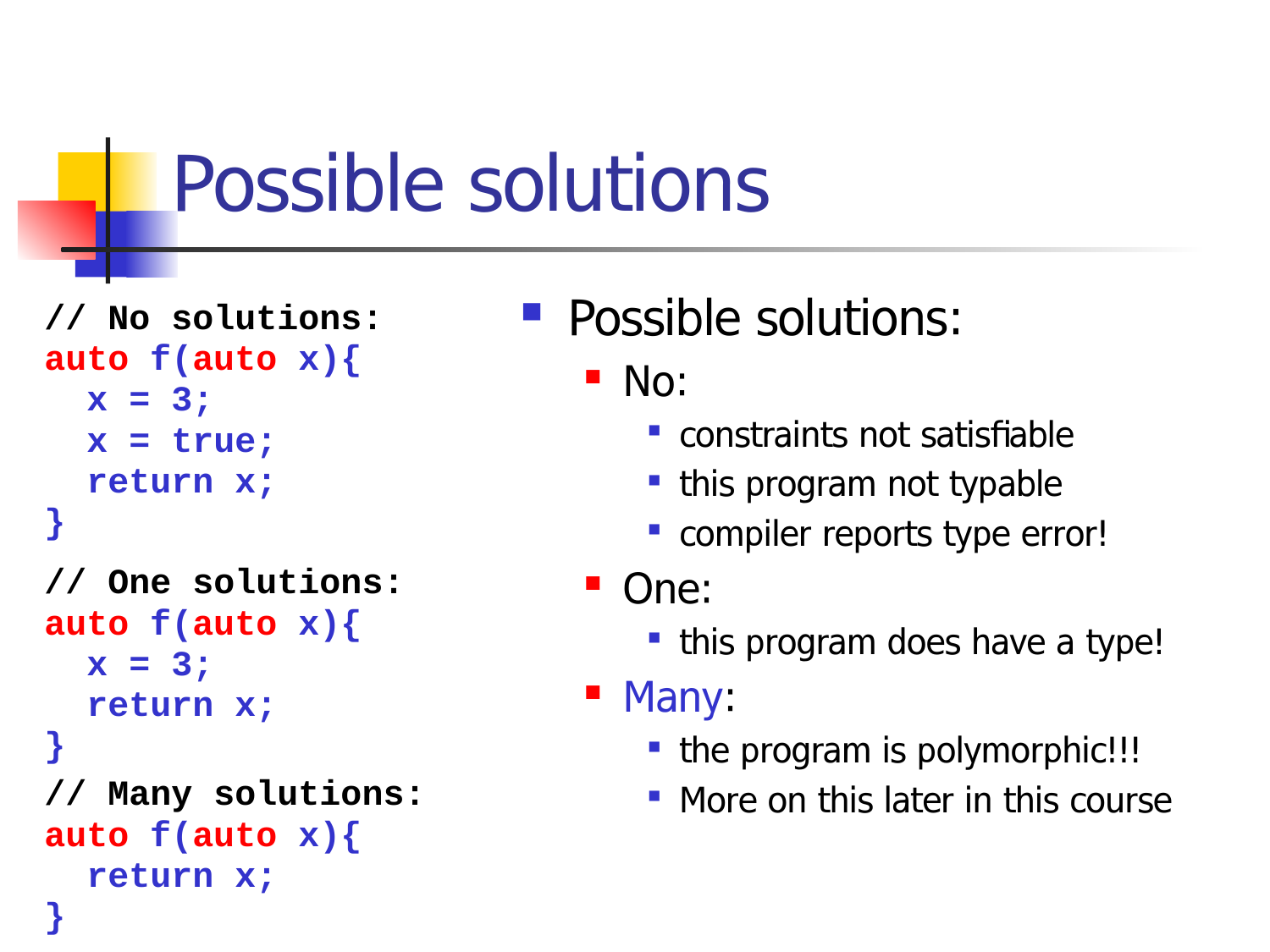

# Possible solutions
Possible solutions:
No:
constraints not satisfiable
this program not typable
compiler reports type error!
One:
this program does have a type!
Many:
the program is polymorphic!!!
More on this later in this course
// No solutions:
auto f(auto x){
  x = 3;
  x = true;
  return x;
}
// One solutions:
auto f(auto x){
  x = 3;
  return x;
}
// Many solutions:
auto f(auto x){
  return x;
}